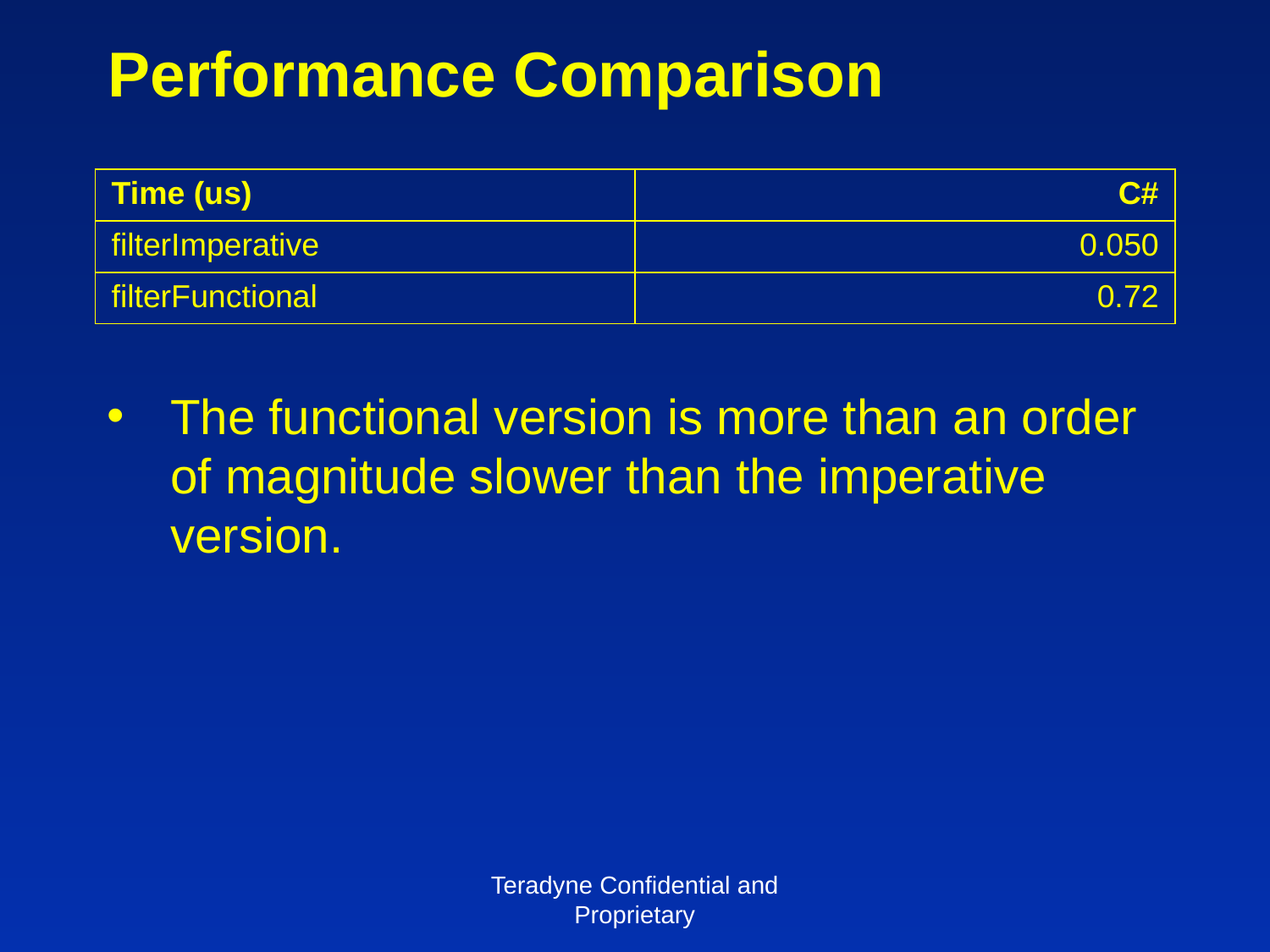

# Performance Comparison
| Time (us) | C# |
| --- | --- |
| filterImperative | 0.050 |
| filterFunctional | 0.72 |
The functional version is more than an order of magnitude slower than the imperative version.
Teradyne Confidential and Proprietary